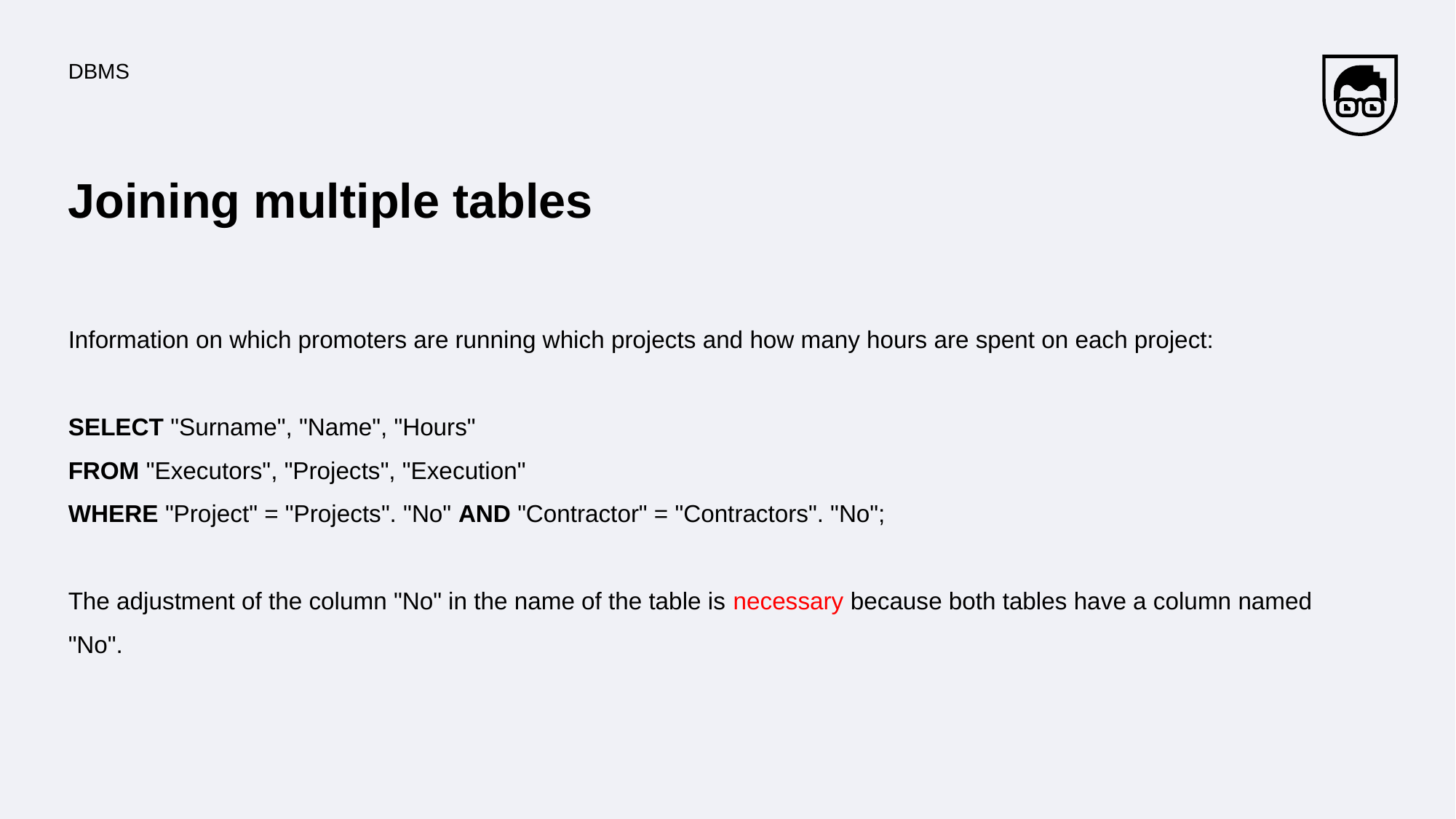

DBMS
# Joining multiple tables
Information on which promoters are running which projects and how many hours are spent on each project:

SELECT "Surname", "Name", "Hours"
FROM "Executors", "Projects", "Execution"
WHERE "Project" = "Projects". "No" AND "Contractor" = "Contractors". "No";

The adjustment of the column "No" in the name of the table is necessary because both tables have a column named "No".